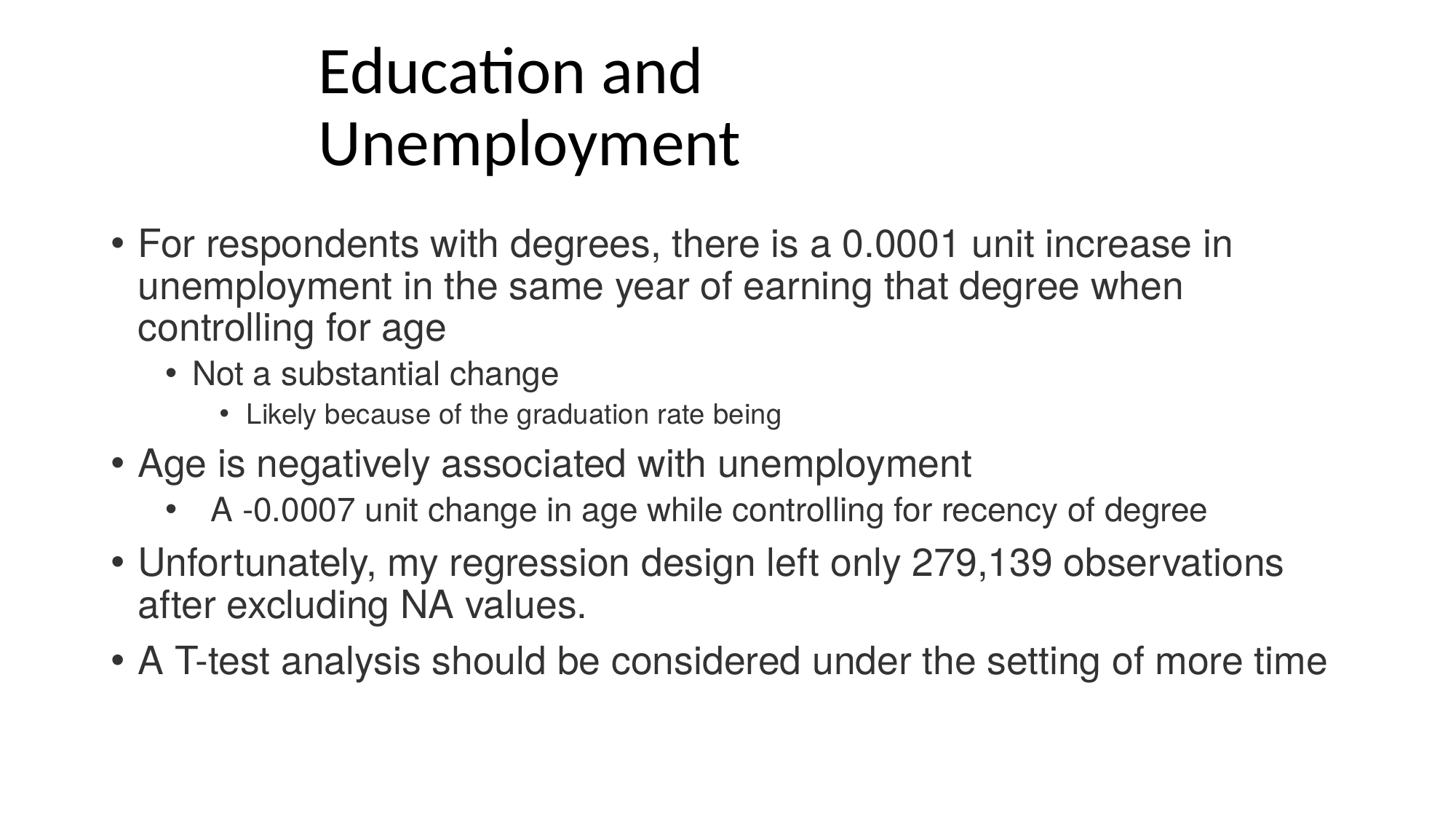

# Education and Unemployment
For respondents with degrees, there is a 0.0001 unit increase in unemployment in the same year of earning that degree when controlling for age
Not a substantial change
Likely because of the graduation rate being
Age is negatively associated with unemployment
  A -0.0007 unit change in age while controlling for recency of degree
Unfortunately, my regression design left only 279,139 observations after excluding NA values.
A T-test analysis should be considered under the setting of more time